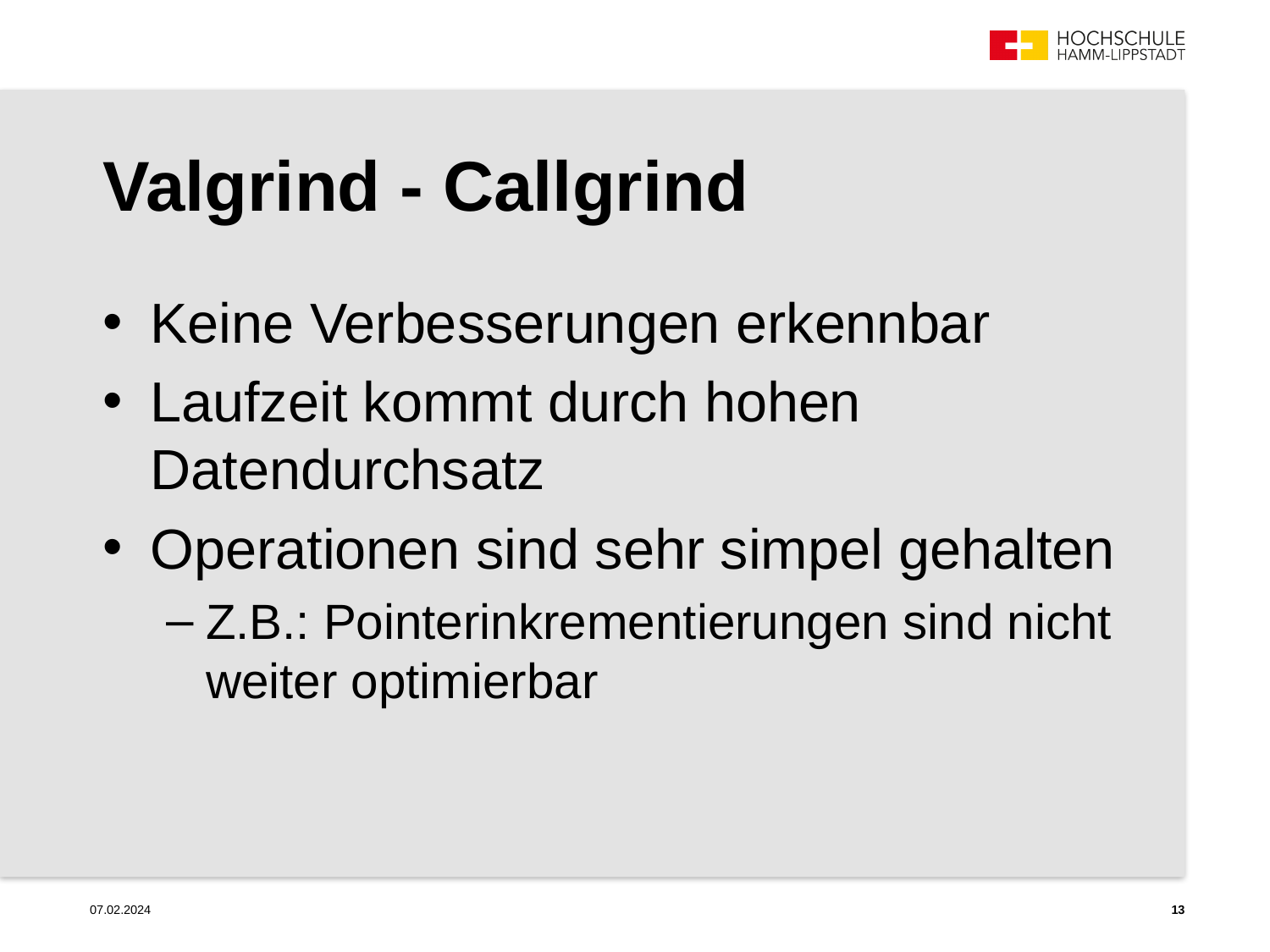

# Valgrind - Callgrind
Keine Verbesserungen erkennbar
Laufzeit kommt durch hohen Datendurchsatz
Operationen sind sehr simpel gehalten
Z.B.: Pointerinkrementierungen sind nicht weiter optimierbar
07.02.2024
13